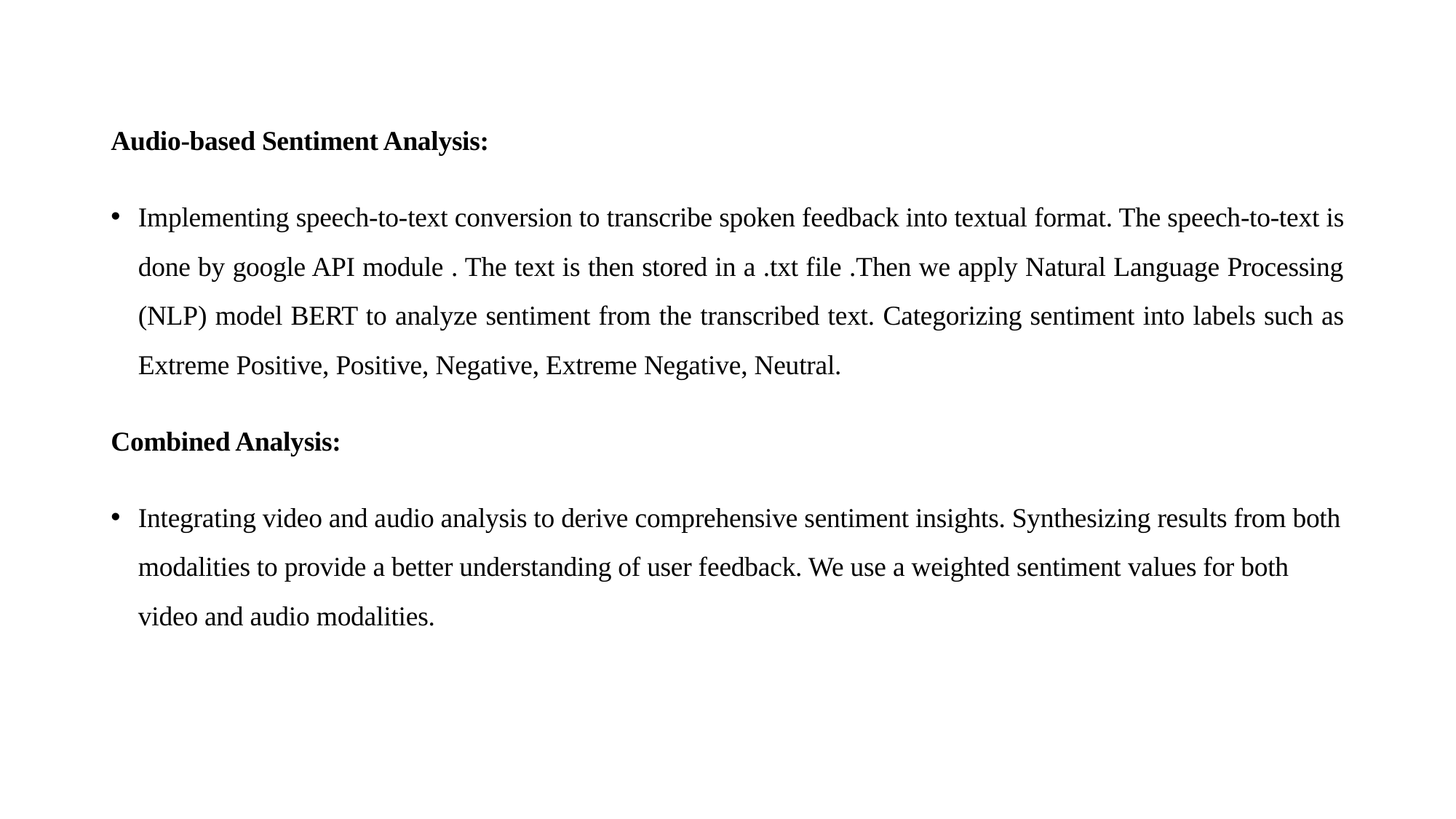

Audio-based Sentiment Analysis:
Implementing speech-to-text conversion to transcribe spoken feedback into textual format. The speech-to-text is done by google API module . The text is then stored in a .txt file .Then we apply Natural Language Processing (NLP) model BERT to analyze sentiment from the transcribed text. Categorizing sentiment into labels such as Extreme Positive, Positive, Negative, Extreme Negative, Neutral.
Combined Analysis:
Integrating video and audio analysis to derive comprehensive sentiment insights. Synthesizing results from both modalities to provide a better understanding of user feedback. We use a weighted sentiment values for both video and audio modalities.